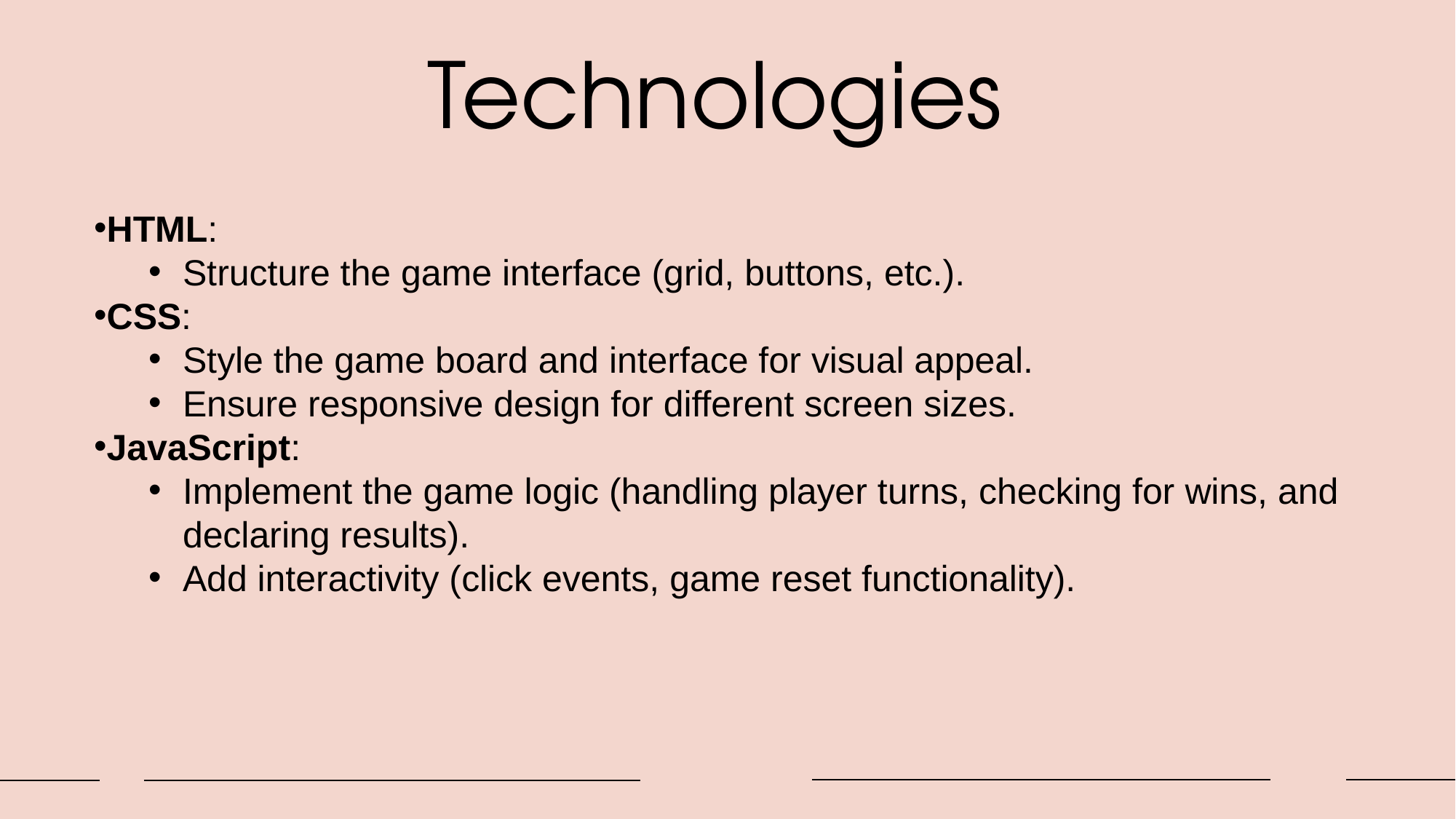

Technologies
HTML:
Structure the game interface (grid, buttons, etc.).
CSS:
Style the game board and interface for visual appeal.
Ensure responsive design for different screen sizes.
JavaScript:
Implement the game logic (handling player turns, checking for wins, and declaring results).
Add interactivity (click events, game reset functionality).